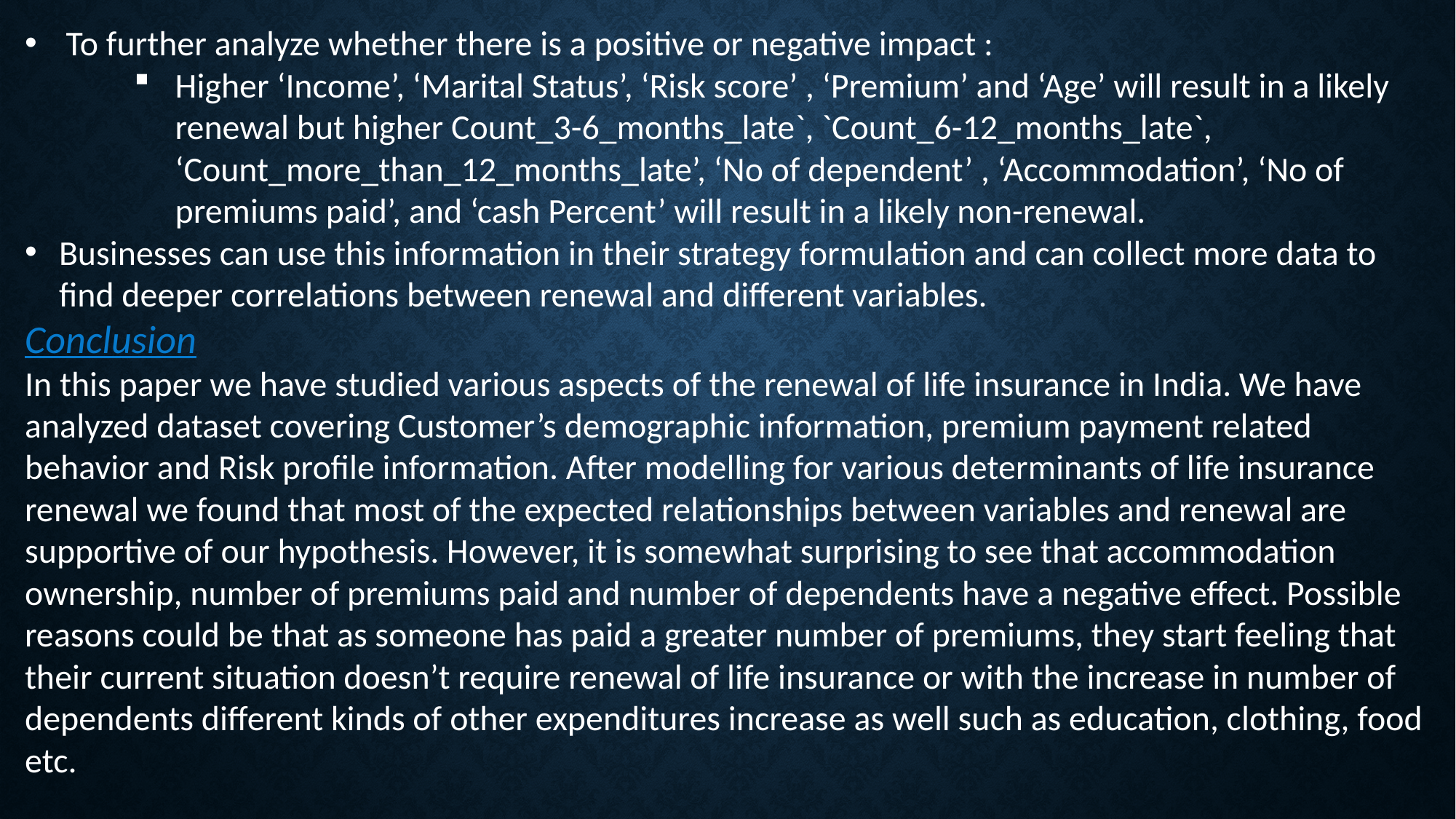

To further analyze whether there is a positive or negative impact :
Higher ‘Income’, ‘Marital Status’, ‘Risk score’ , ‘Premium’ and ‘Age’ will result in a likely renewal but higher Count_3-6_months_late`, `Count_6-12_months_late`, ‘Count_more_than_12_months_late’, ‘No of dependent’ , ‘Accommodation’, ‘No of premiums paid’, and ‘cash Percent’ will result in a likely non-renewal.
Businesses can use this information in their strategy formulation and can collect more data to find deeper correlations between renewal and different variables.
Conclusion
In this paper we have studied various aspects of the renewal of life insurance in India. We have analyzed dataset covering Customer’s demographic information, premium payment related behavior and Risk profile information. After modelling for various determinants of life insurance renewal we found that most of the expected relationships between variables and renewal are supportive of our hypothesis. However, it is somewhat surprising to see that accommodation ownership, number of premiums paid and number of dependents have a negative effect. Possible reasons could be that as someone has paid a greater number of premiums, they start feeling that their current situation doesn’t require renewal of life insurance or with the increase in number of dependents different kinds of other expenditures increase as well such as education, clothing, food etc.